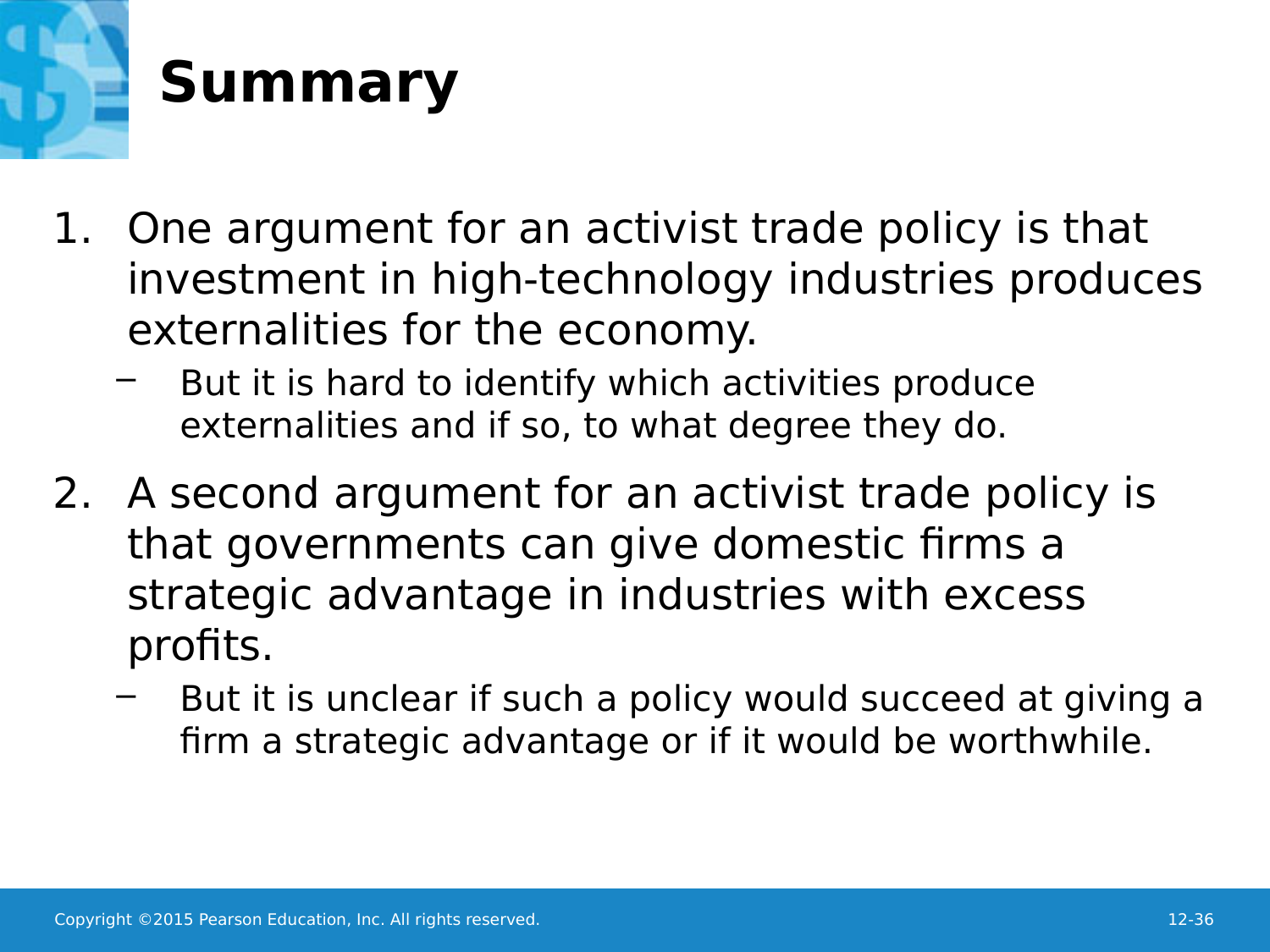

# Summary
One argument for an activist trade policy is that investment in high-technology industries produces externalities for the economy.
But it is hard to identify which activities produce externalities and if so, to what degree they do.
A second argument for an activist trade policy is that governments can give domestic firms a strategic advantage in industries with excess profits.
But it is unclear if such a policy would succeed at giving a firm a strategic advantage or if it would be worthwhile.